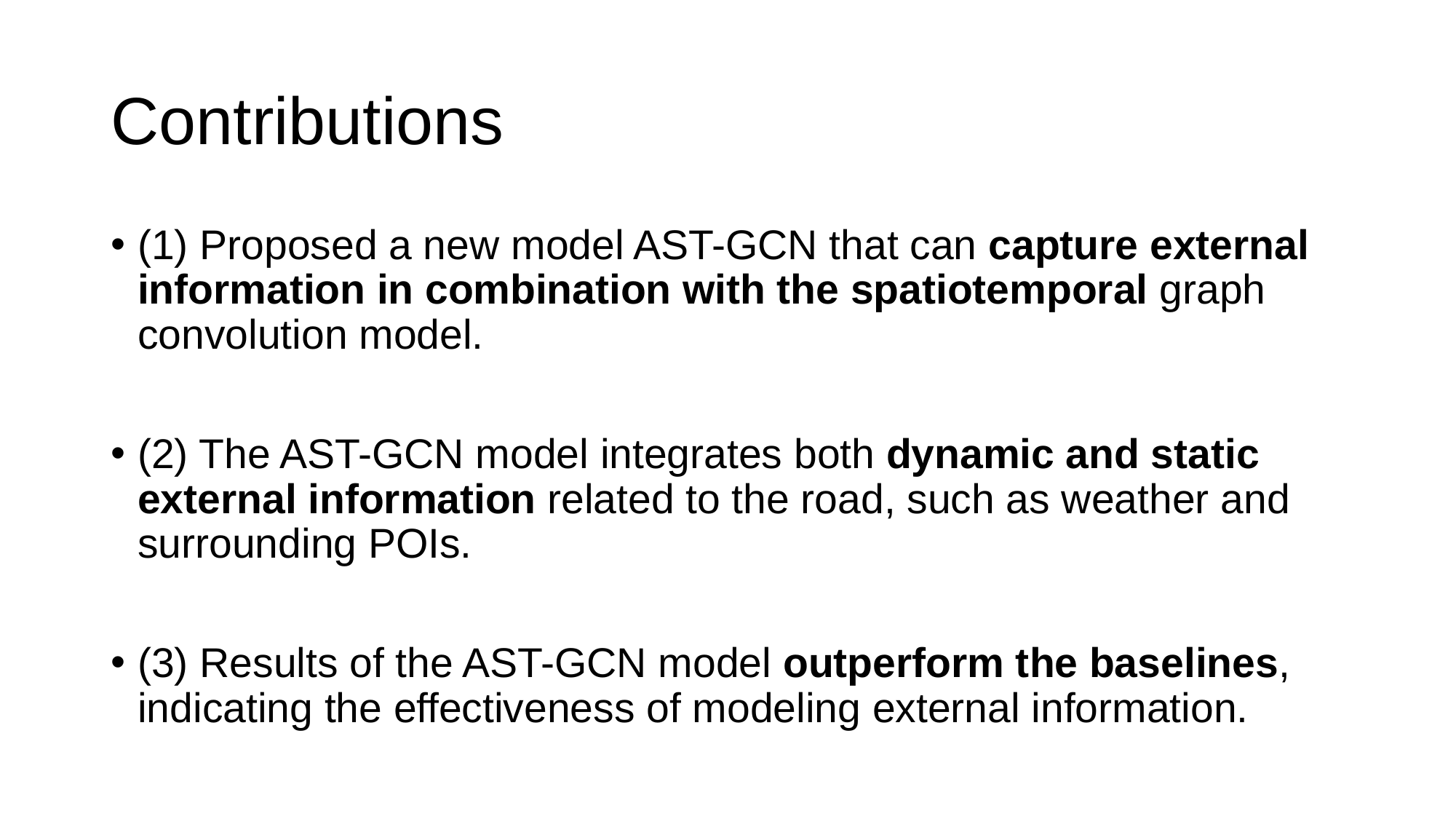

# Contributions
(1) Proposed a new model AST-GCN that can capture external information in combination with the spatiotemporal graph convolution model.

(2) The AST-GCN model integrates both dynamic and static external information related to the road, such as weather and surrounding POIs.

(3) Results of the AST-GCN model outperform the baselines, indicating the effectiveness of modeling external information.